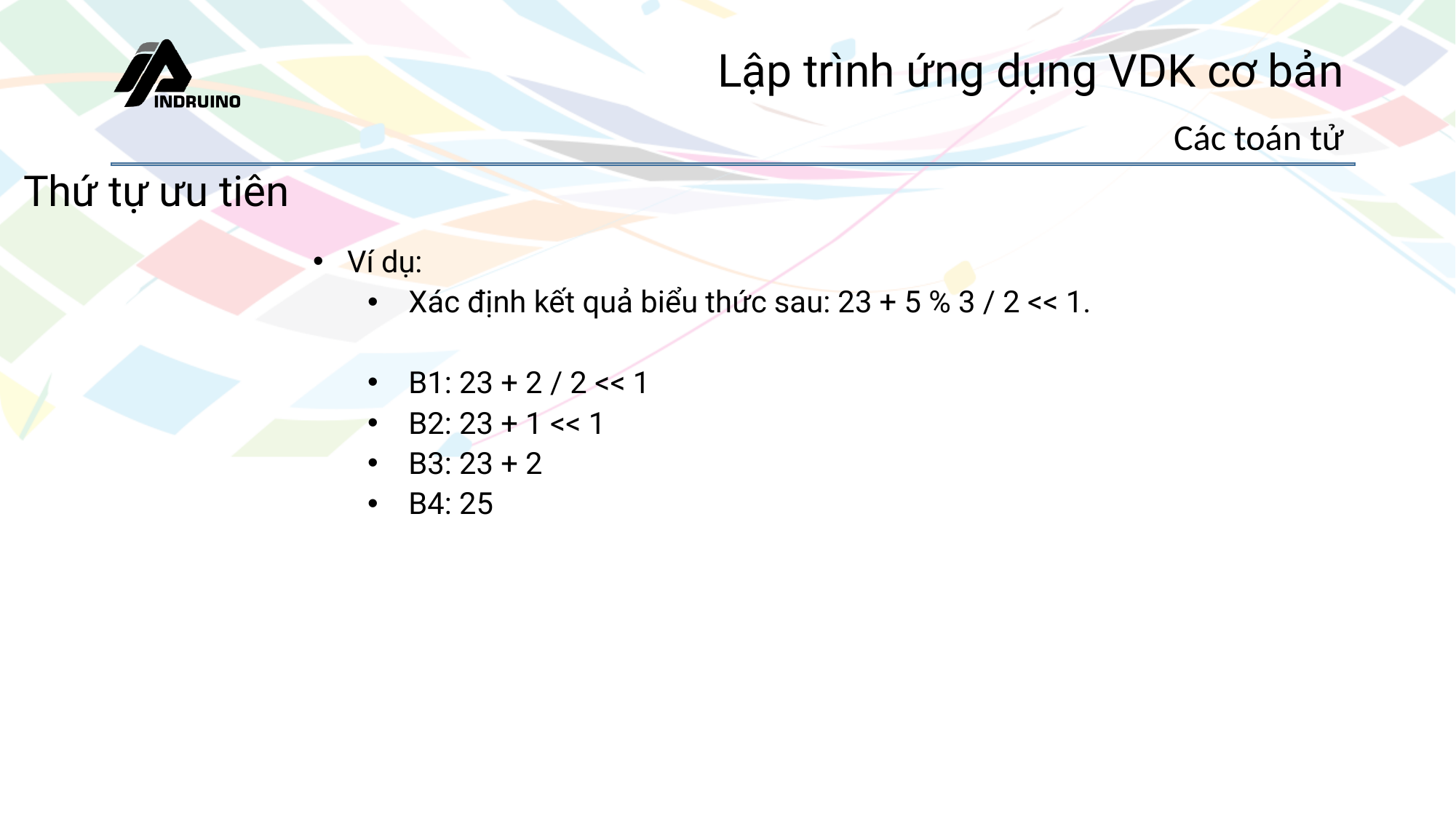

# Lập trình ứng dụng VDK cơ bản
Các toán tử
Thứ tự ưu tiên
Ví dụ:
Xác định kết quả biểu thức sau: 23 + 5 % 3 / 2 << 1.

B1: 23 + 2 / 2 << 1
B2: 23 + 1 << 1
B3: 23 + 2
B4: 25